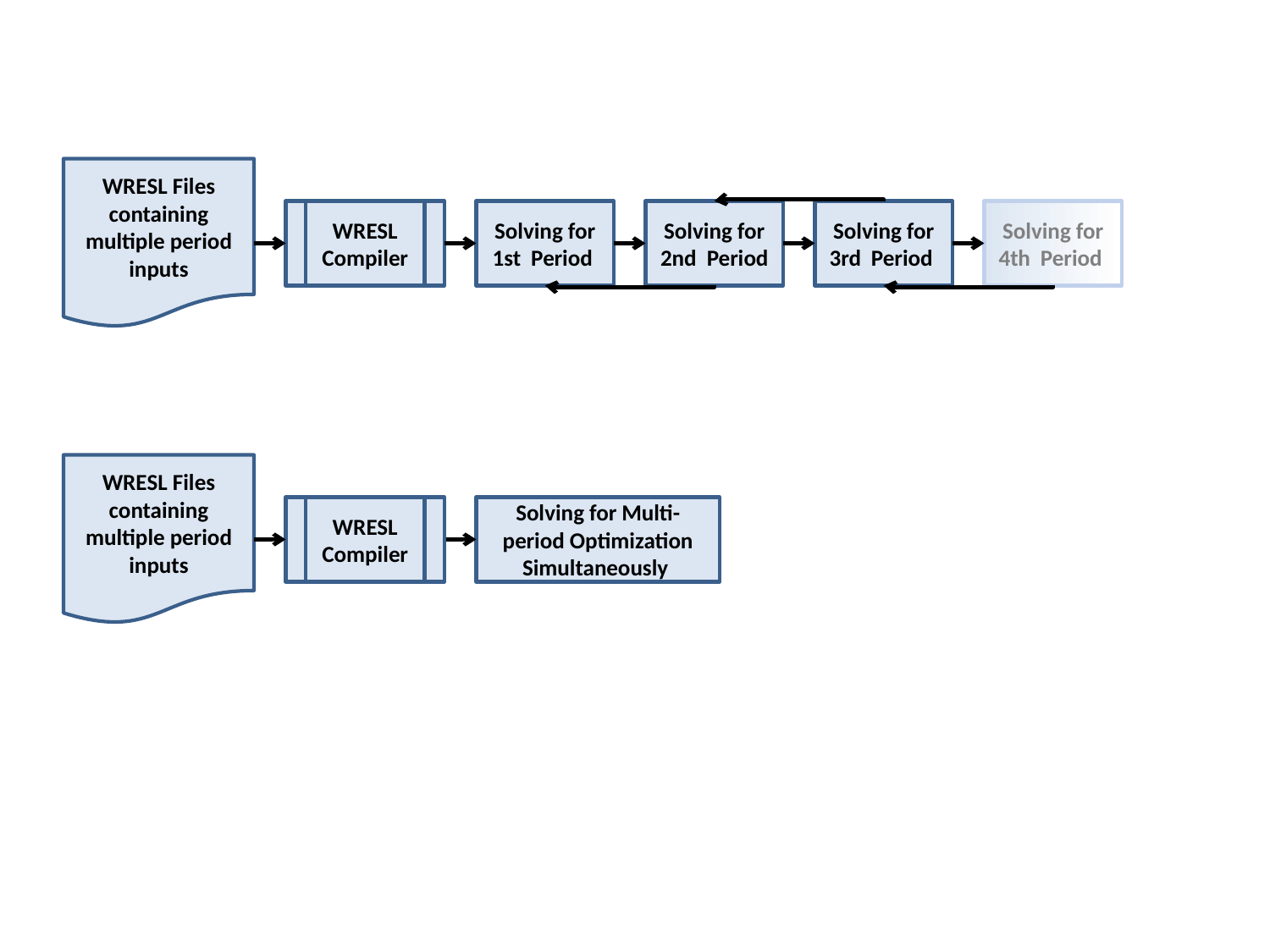

WRESL Files containing multiple period inputs
WRESL Compiler
Solving for 1st  Period
Solving for 2nd  Period
Solving for 3rd  Period
Solving for 4th  Period
WRESL Files containing multiple period inputs
WRESL Compiler
Solving for Multi-period Optimization Simultaneously